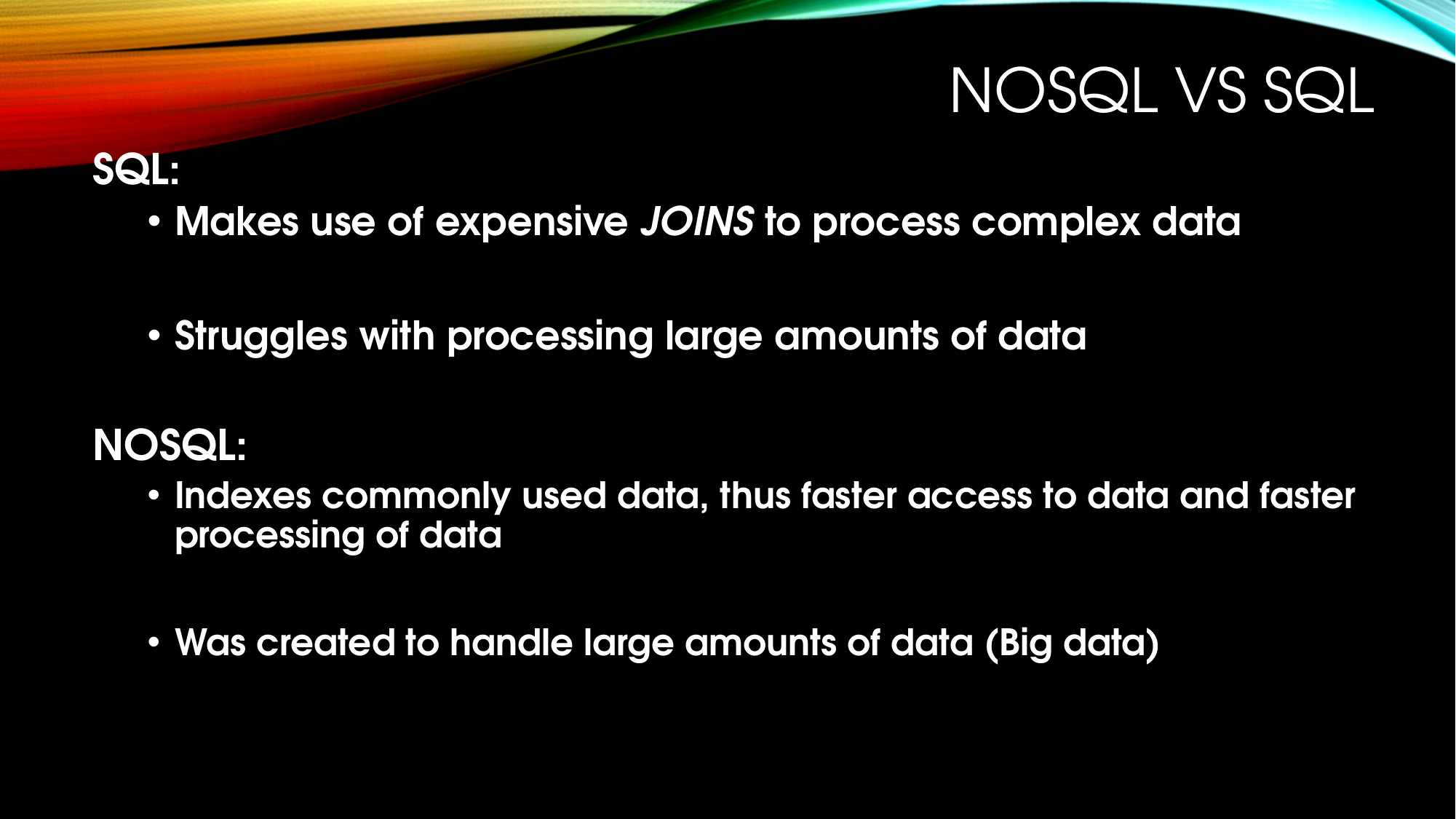

# NoSQL vs SQL
SQL:
Makes use of expensive JOINS to process complex data

Struggles with processing large amounts of data

NOSQL:
Indexes commonly used data, thus faster access to data and faster processing of data

Was created to handle large amounts of data (Big data)